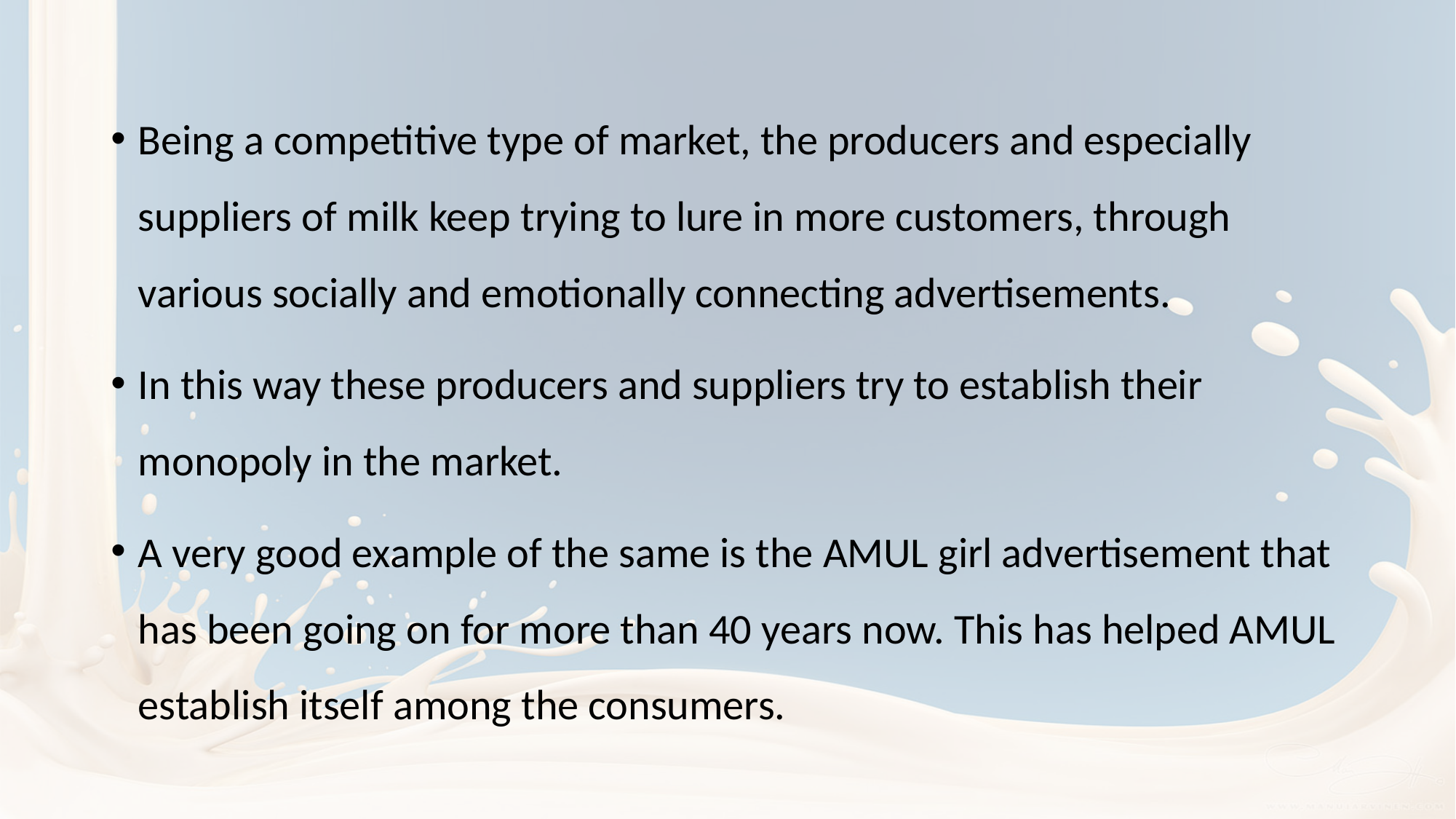

Being a competitive type of market, the producers and especially suppliers of milk keep trying to lure in more customers, through various socially and emotionally connecting advertisements.
In this way these producers and suppliers try to establish their monopoly in the market.
A very good example of the same is the AMUL girl advertisement that has been going on for more than 40 years now. This has helped AMUL establish itself among the consumers.